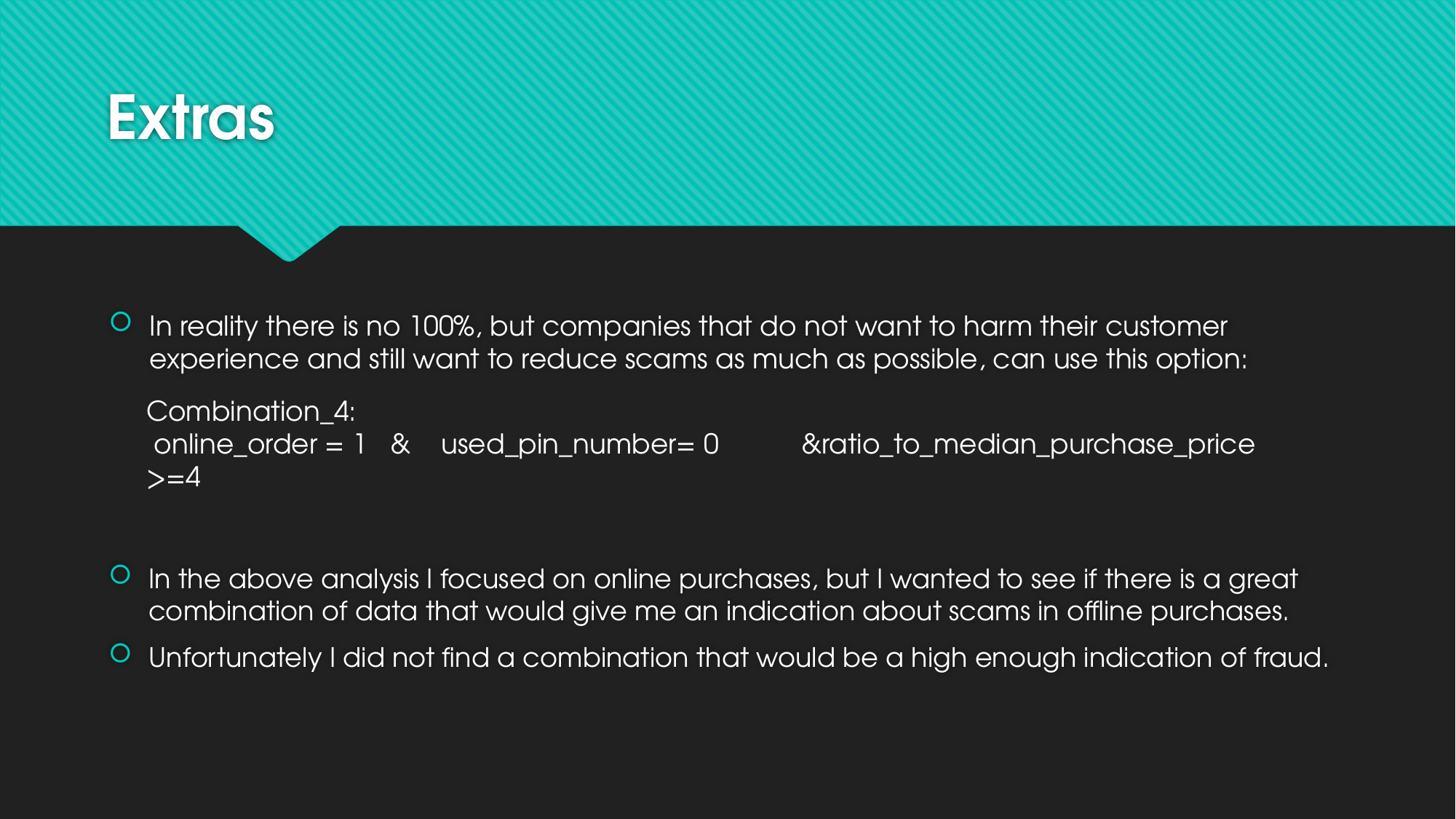

# Extras
In reality there is no 100%, but companies that do not want to harm their customer experience and still want to reduce scams as much as possible, can use this option:
Combination_4:
 online_order = 1   &    used_pin_number= 0	&ratio_to_median_purchase_price >=4
In the above analysis I focused on online purchases, but I wanted to see if there is a great combination of data that would give me an indication about scams in offline purchases.
Unfortunately I did not find a combination that would be a high enough indication of fraud.